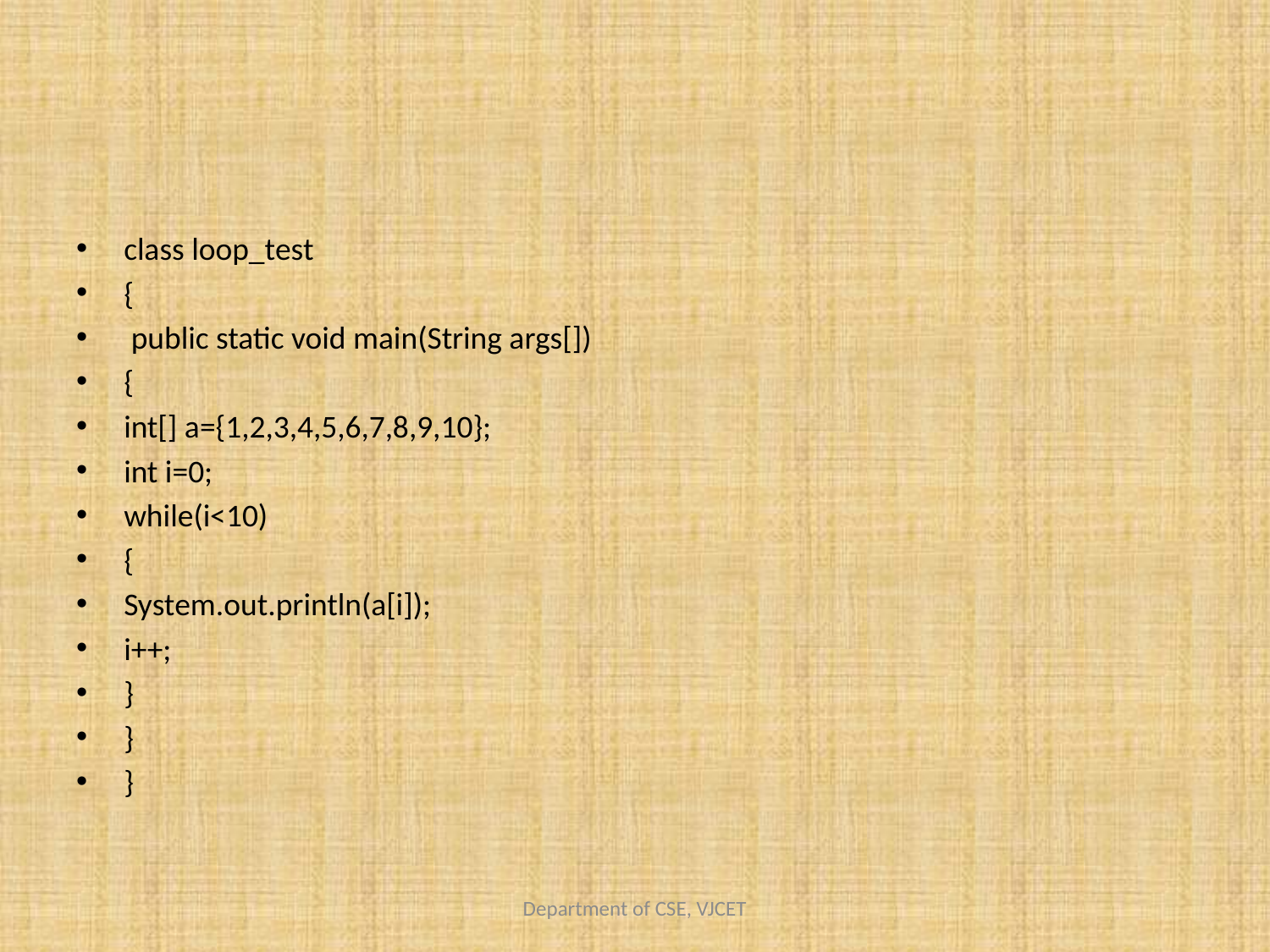

#
class loop_test
{
 public static void main(String args[])
{
int[] a={1,2,3,4,5,6,7,8,9,10};
int i=0;
while(i<10)
{
System.out.println(a[i]);
i++;
}
}
}
Department of CSE, VJCET